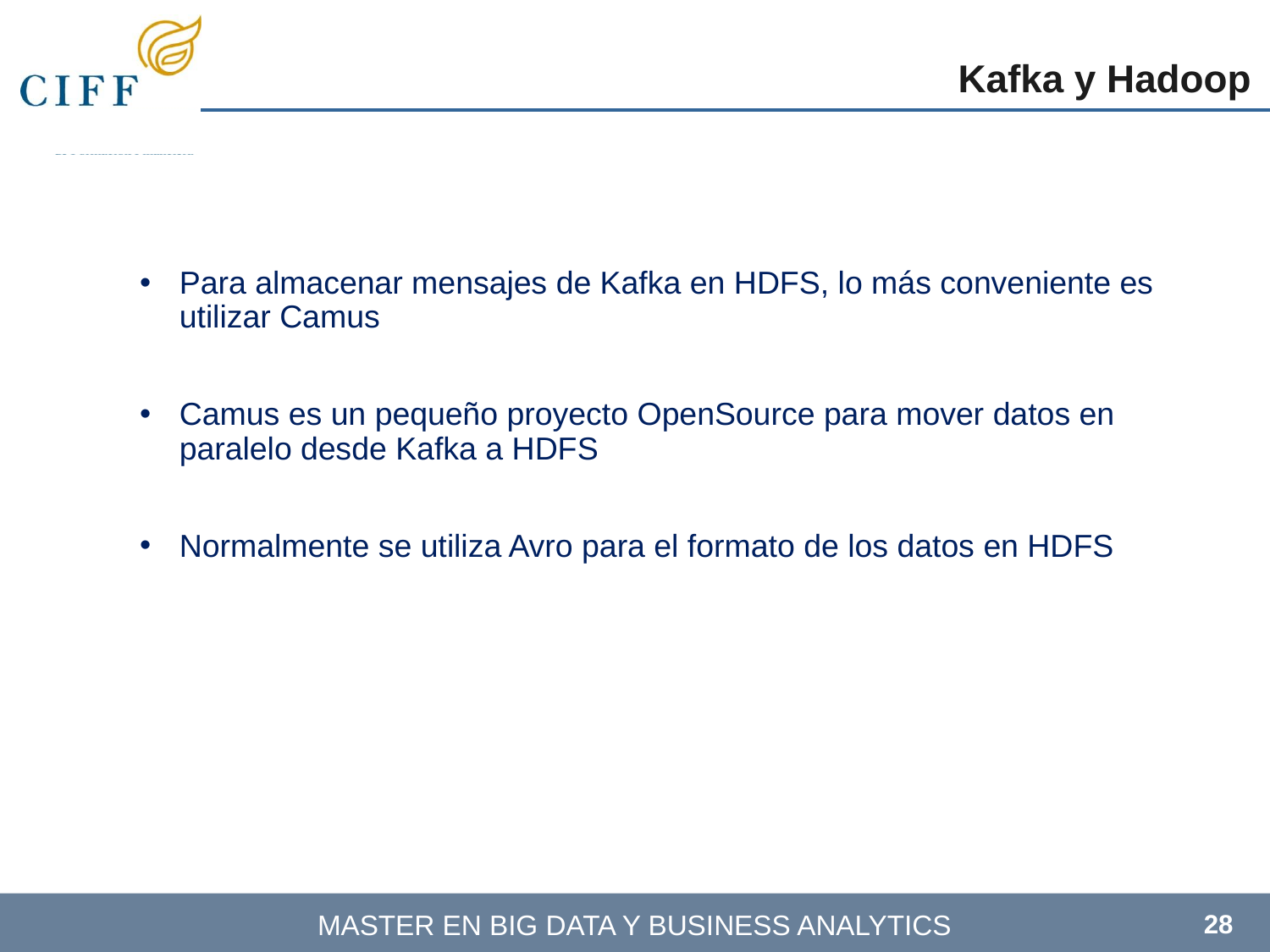

Kafka y Hadoop

Para almacenar mensajes de Kafka en HDFS, lo más conveniente es utilizar Camus

Camus es un pequeño proyecto OpenSource para mover datos en paralelo desde Kafka a HDFS

Normalmente se utiliza Avro para el formato de los datos en HDFS

28